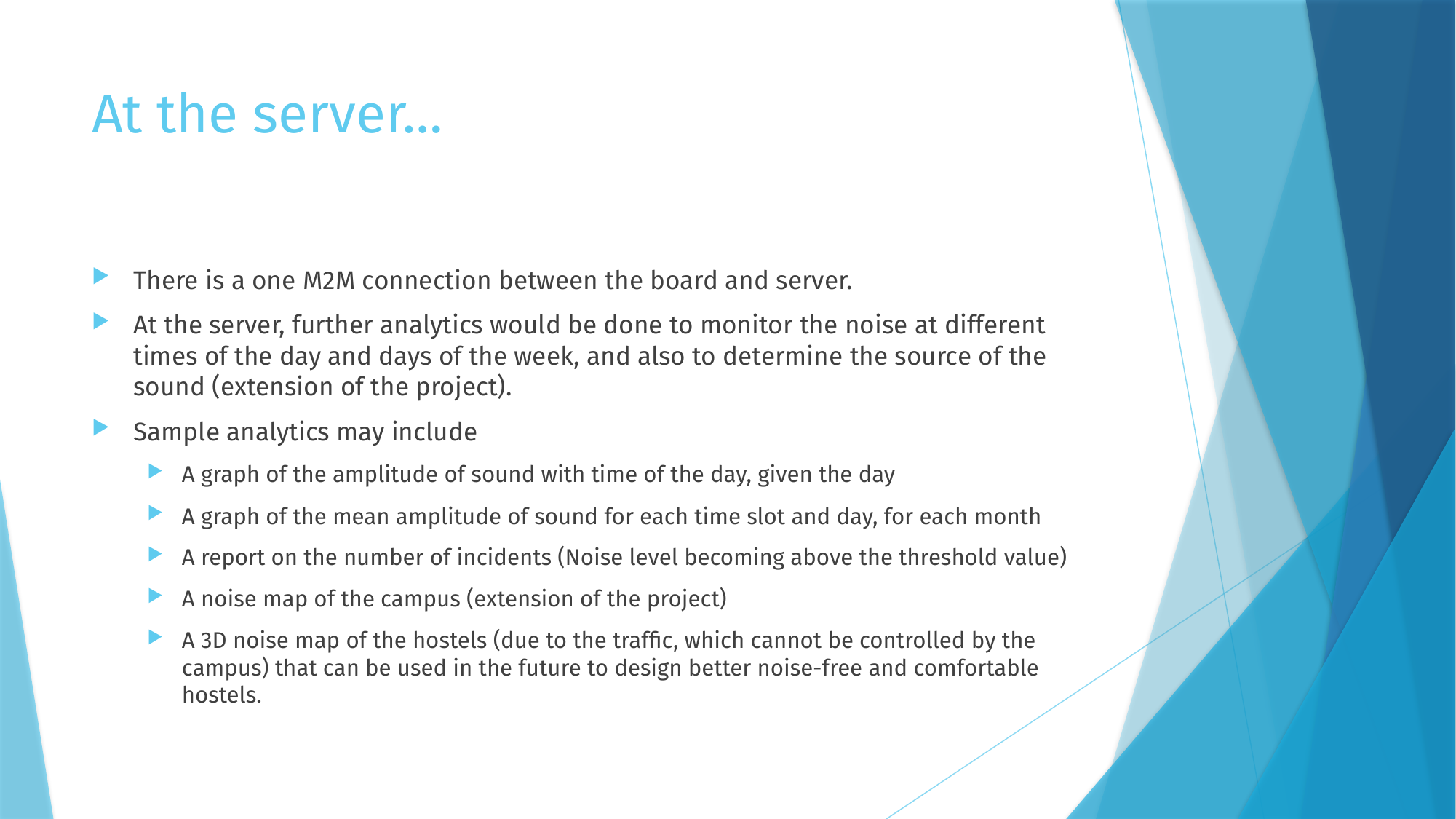

# At the server…
There is a one M2M connection between the board and server.
At the server, further analytics would be done to monitor the noise at different times of the day and days of the week, and also to determine the source of the sound (extension of the project).
Sample analytics may include
A graph of the amplitude of sound with time of the day, given the day
A graph of the mean amplitude of sound for each time slot and day, for each month
A report on the number of incidents (Noise level becoming above the threshold value)
A noise map of the campus (extension of the project)
A 3D noise map of the hostels (due to the traffic, which cannot be controlled by the campus) that can be used in the future to design better noise-free and comfortable hostels.